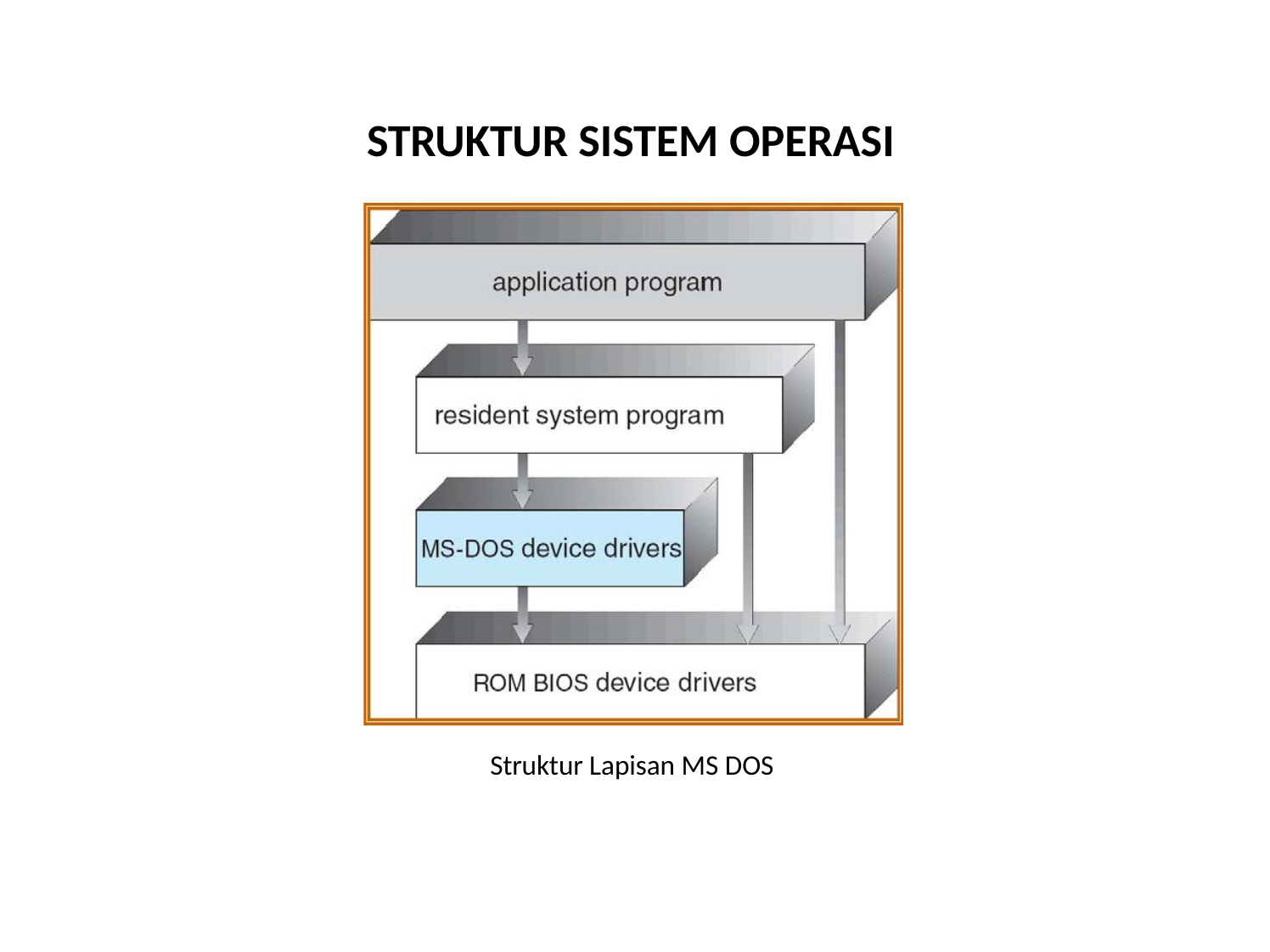

# STRUKTUR SISTEM OPERASI

Struktur Lapisan MS DOS